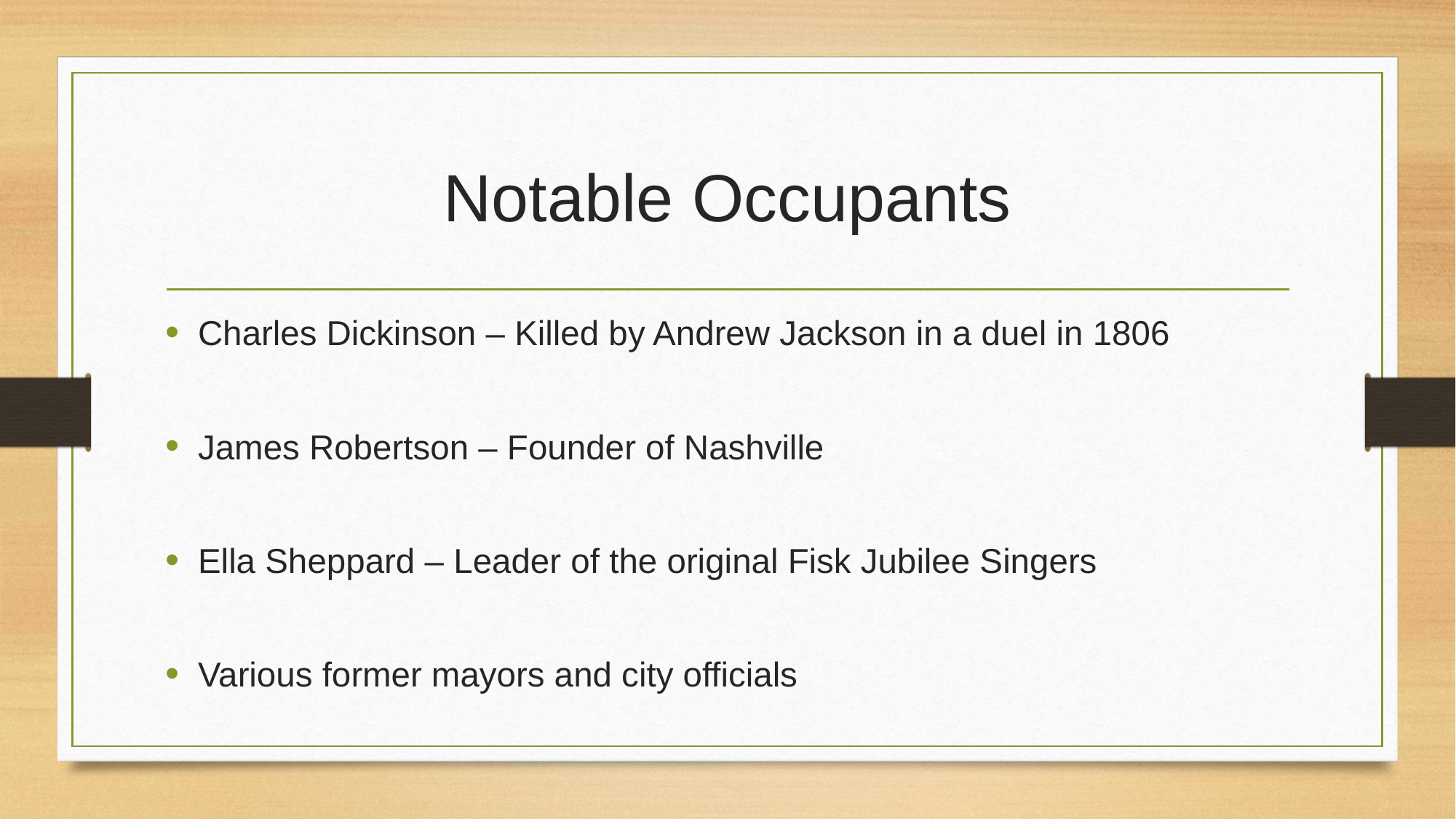

# Notable Occupants
Charles Dickinson – Killed by Andrew Jackson in a duel in 1806

James Robertson – Founder of Nashville

Ella Sheppard – Leader of the original Fisk Jubilee Singers

Various former mayors and city officials